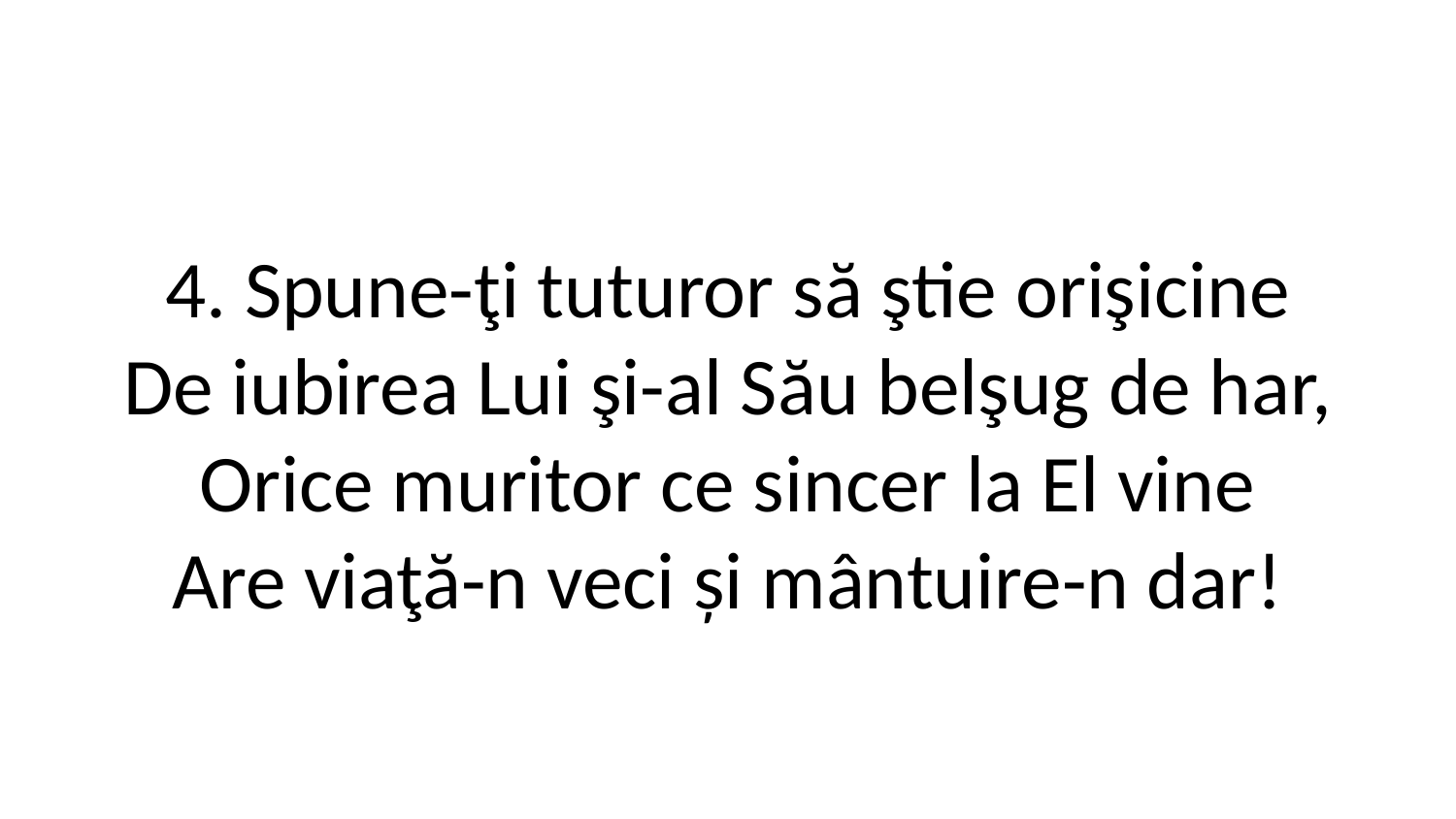

4. Spune-ţi tuturor să ştie orişicine
De iubirea Lui şi-al Său belşug de har,
Orice muritor ce sincer la El vine
Are viaţă-n veci și mântuire-n dar!